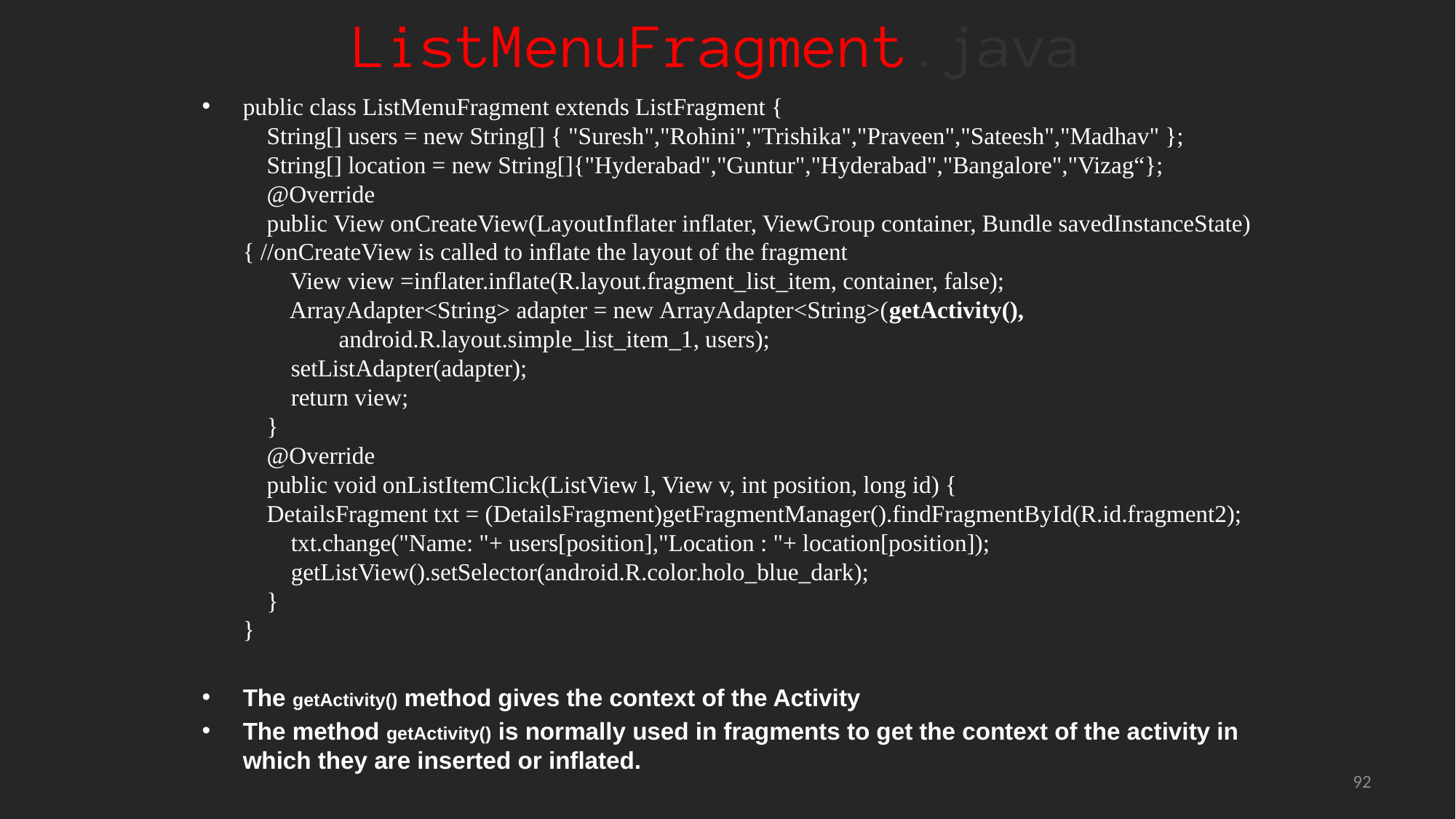

# ListMenuFragment.java
public class ListMenuFragment extends ListFragment {
    String[] users = new String[] { "Suresh","Rohini","Trishika","Praveen","Sateesh","Madhav" };
    String[] location = new String[]{"Hyderabad","Guntur","Hyderabad","Bangalore","Vizag“};
    @Override
    public View onCreateView(LayoutInflater inflater, ViewGroup container, Bundle savedInstanceState) { //onCreateView is called to inflate the layout of the fragment
        View view =inflater.inflate(R.layout.fragment_list_item, container, false);
        ArrayAdapter<String> adapter = new ArrayAdapter<String>(getActivity(),
                android.R.layout.simple_list_item_1, users);
        setListAdapter(adapter);
        return view;
    }
    @Override
    public void onListItemClick(ListView l, View v, int position, long id) {
    DetailsFragment txt = (DetailsFragment)getFragmentManager().findFragmentById(R.id.fragment2);
        txt.change("Name: "+ users[position],"Location : "+ location[position]);
        getListView().setSelector(android.R.color.holo_blue_dark);
    }
}

The getActivity() method gives the context of the Activity
The method getActivity() is normally used in fragments to get the context of the activity in which they are inserted or inflated.

92